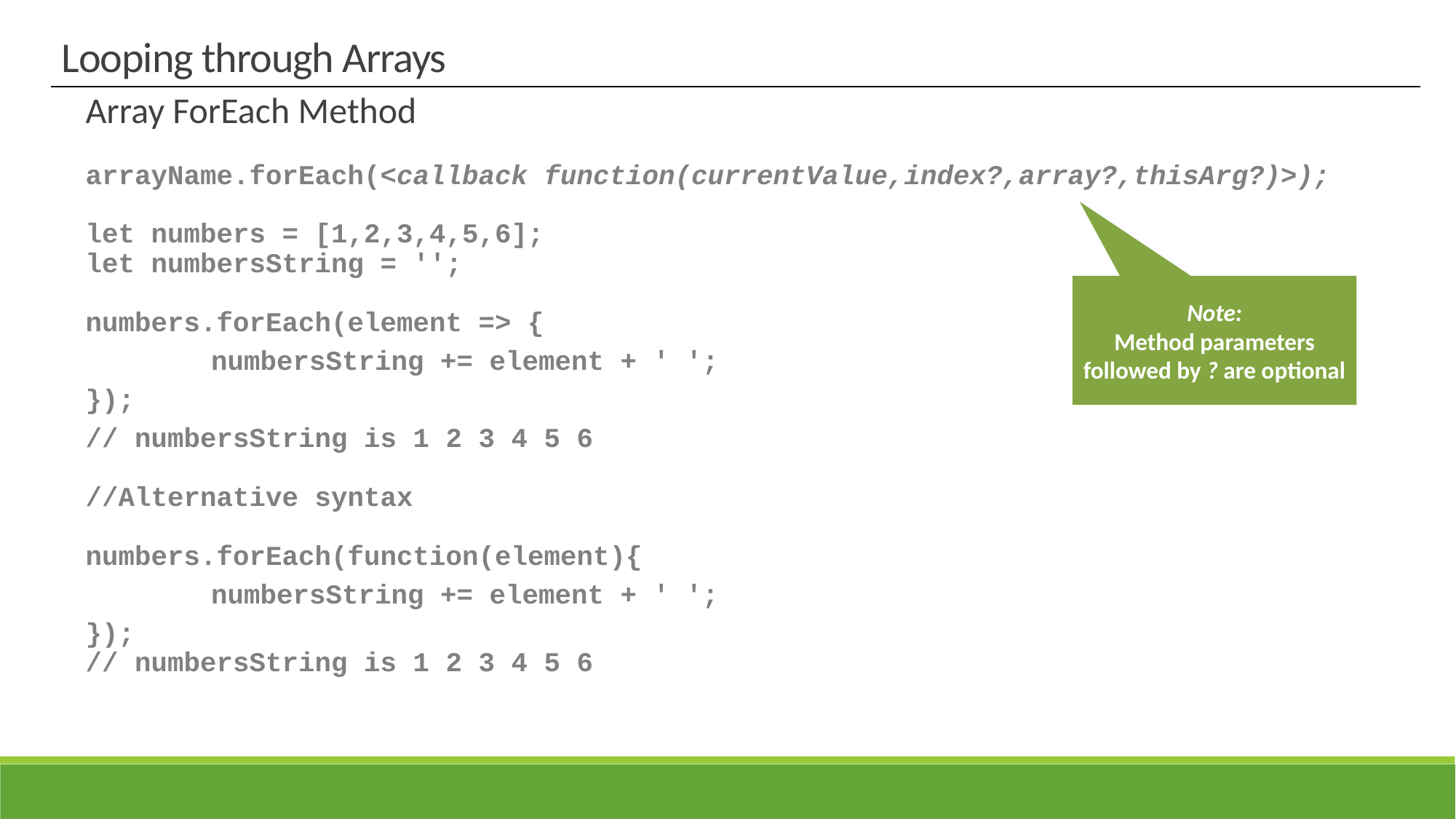

Looping through Arrays
Array ForEach Method
arrayName.forEach(<callback function(currentValue,index?,array?,thisArg?)>);
let numbers = [1,2,3,4,5,6];
let numbersString = '';
numbers.forEach(element => {
	 numbersString += element + ' ';
});
// numbersString is 1 2 3 4 5 6
//Alternative syntax
numbers.forEach(function(element){
	 numbersString += element + ' ';
});
// numbersString is 1 2 3 4 5 6

Note:
Method parameters followed by ? are optional